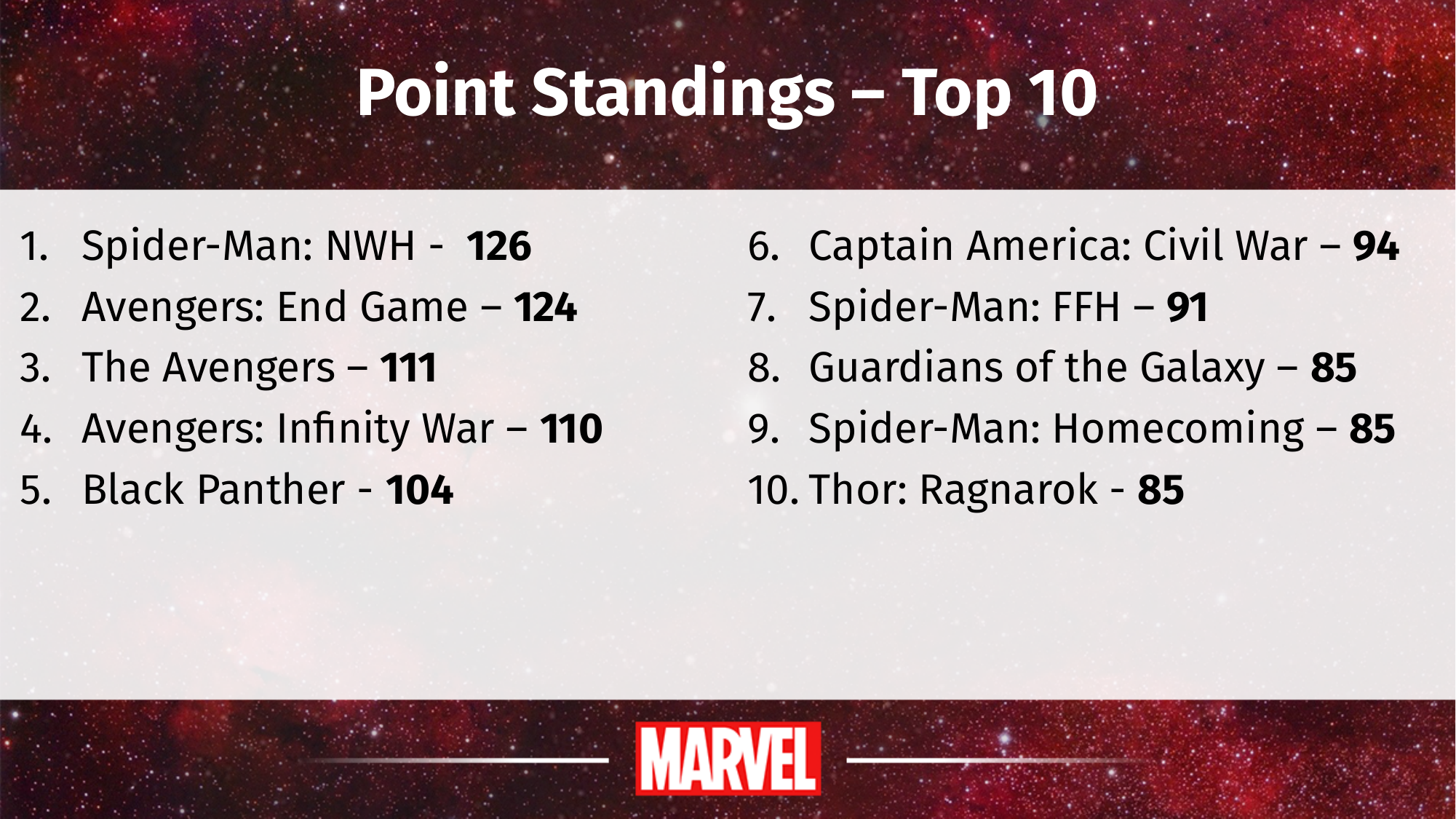

# Point Standings – Top 10
Spider-Man: NWH -  126
Avengers: End Game – 124
The Avengers – 111
Avengers: Infinity War – 110
Black Panther - 104
Captain America: Civil War – 94
Spider-Man: FFH – 91
Guardians of the Galaxy – 85
Spider-Man: Homecoming – 85
Thor: Ragnarok - 85